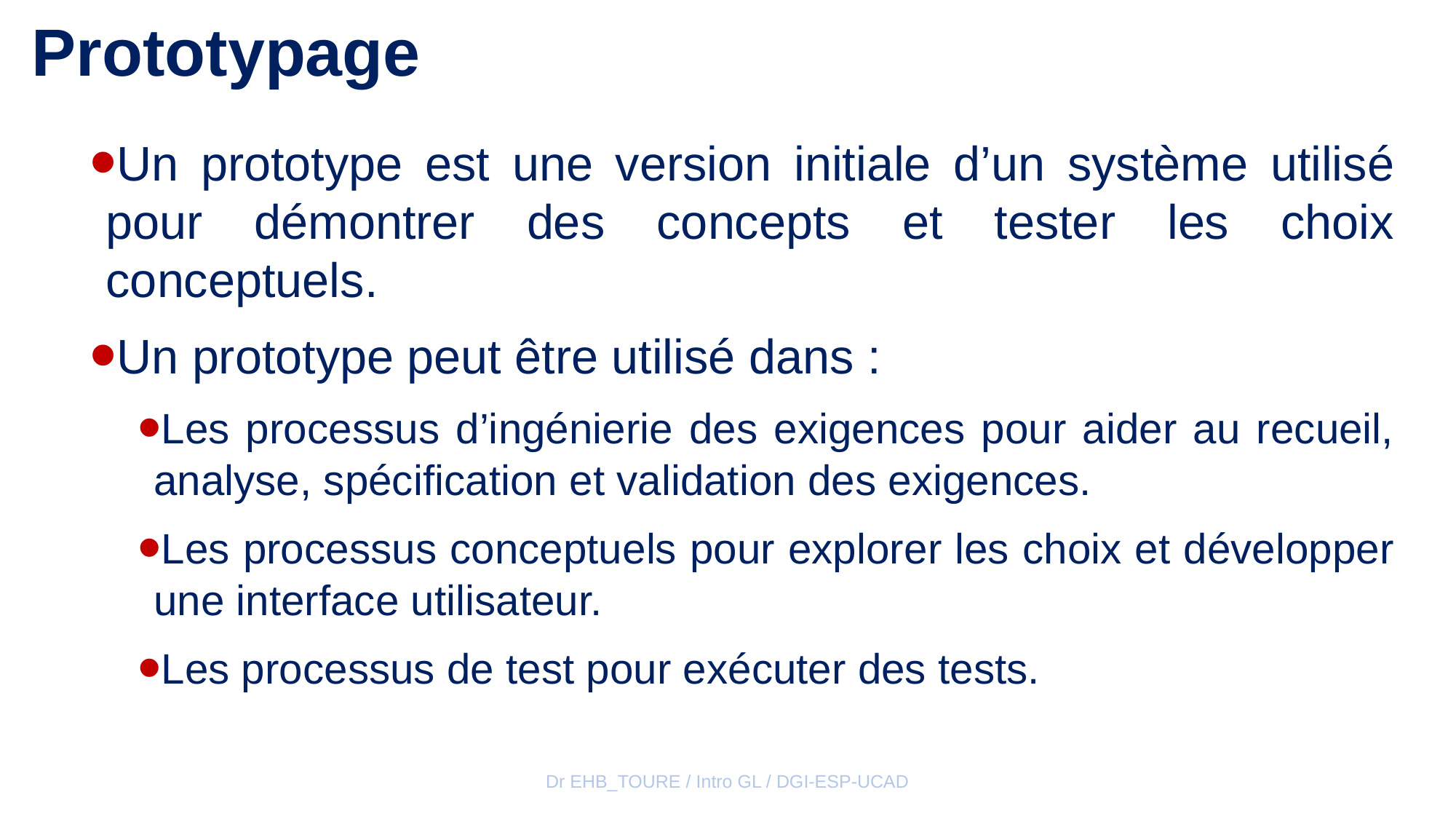

Prototypage

Un prototype est une version initiale d’un système utilisé pour démontrer des concepts et tester les choix conceptuels.
Un prototype peut être utilisé dans :
Les processus d’ingénierie des exigences pour aider au recueil, analyse, spécification et validation des exigences.
Les processus conceptuels pour explorer les choix et développer une interface utilisateur.
Les processus de test pour exécuter des tests.
Dr EHB_TOURE / Intro GL / DGI-ESP-UCAD